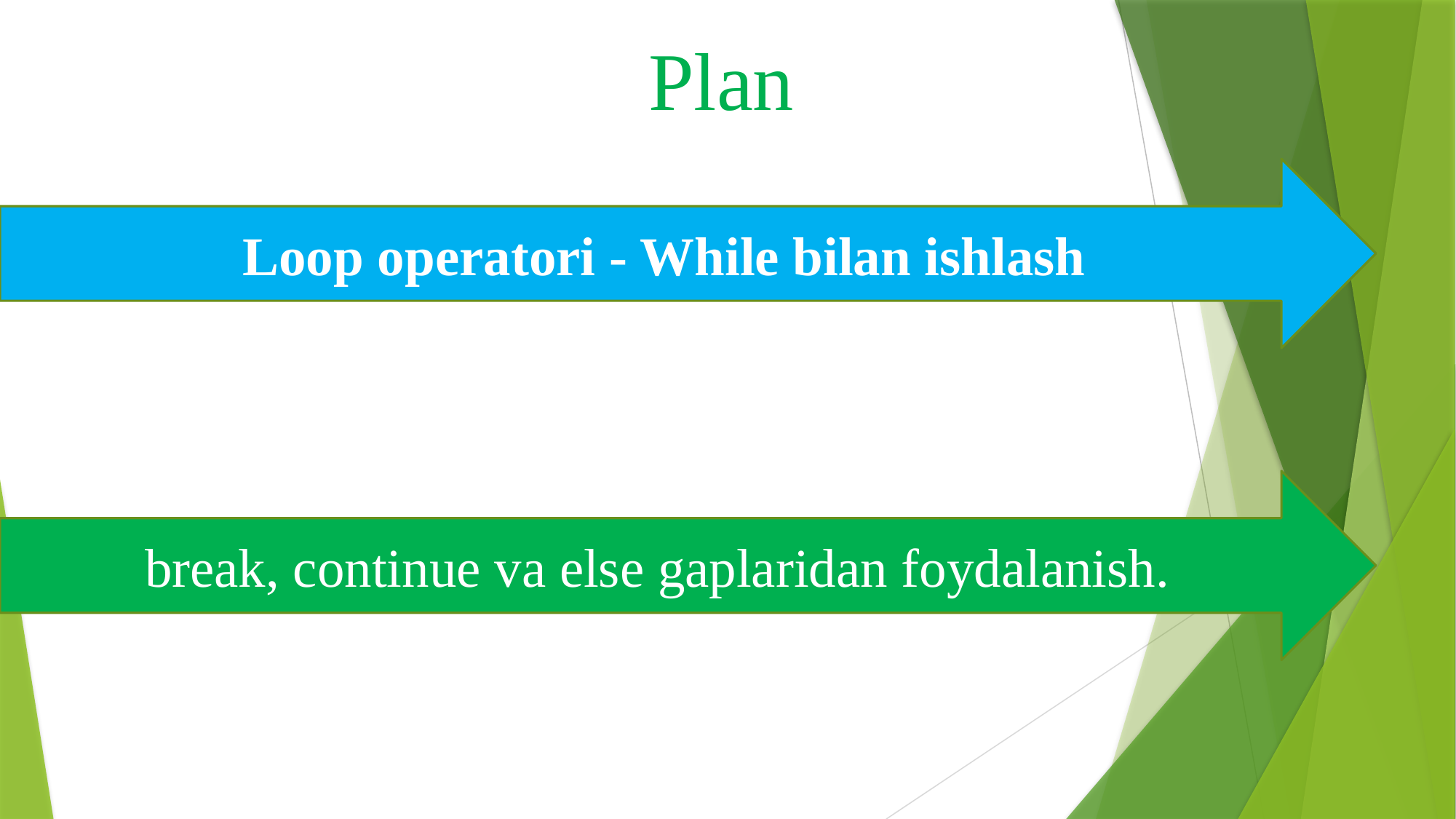

Plan
Loop operatori - While bilan ishlash
break, continue va else gaplaridan foydalanish.